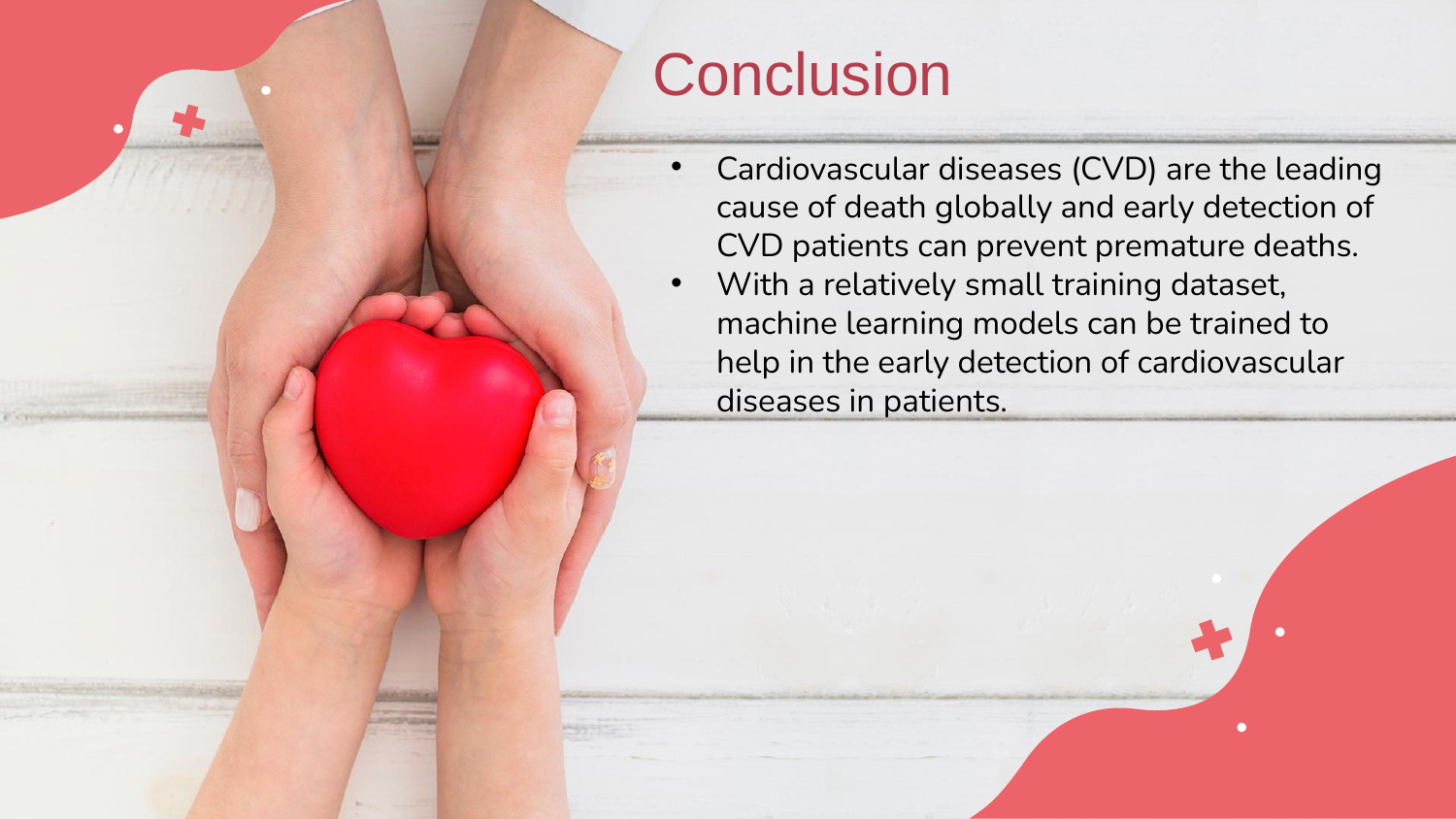

Conclusion
Cardiovascular diseases (CVD) are the leading cause of death globally and early detection of CVD patients can prevent premature deaths.
With a relatively small training dataset,  machine learning models can be trained to help in the early detection of cardiovascular diseases in patients.